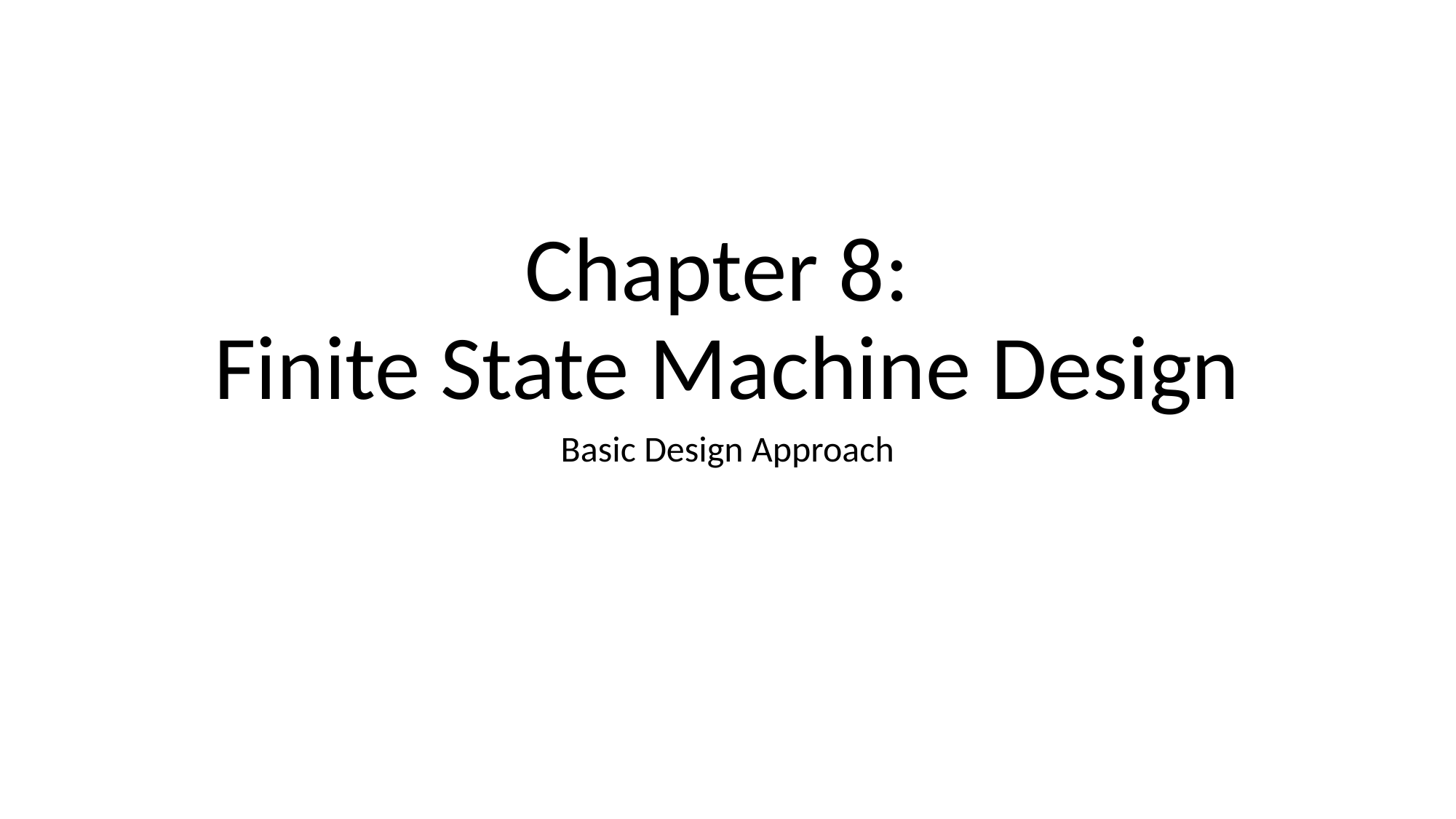

# Chapter 8: Finite State Machine Design
Basic Design Approach